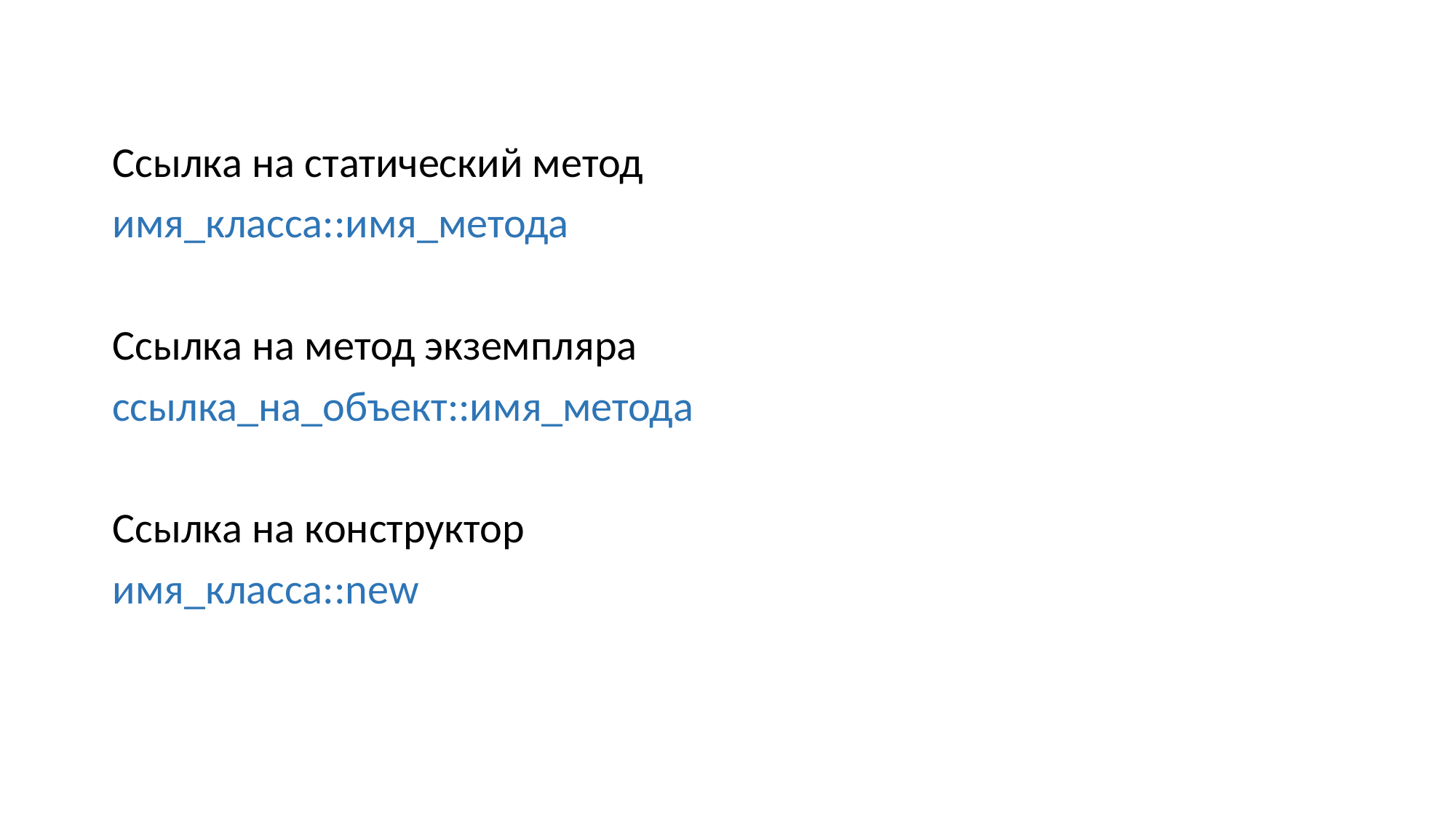

Ссылка на статический метод
имя_класса::имя_метода

Ссылка на метод экземпляра
ссылка_на_объект::имя_метода

Ссылка на конструктор
имя_класса::new